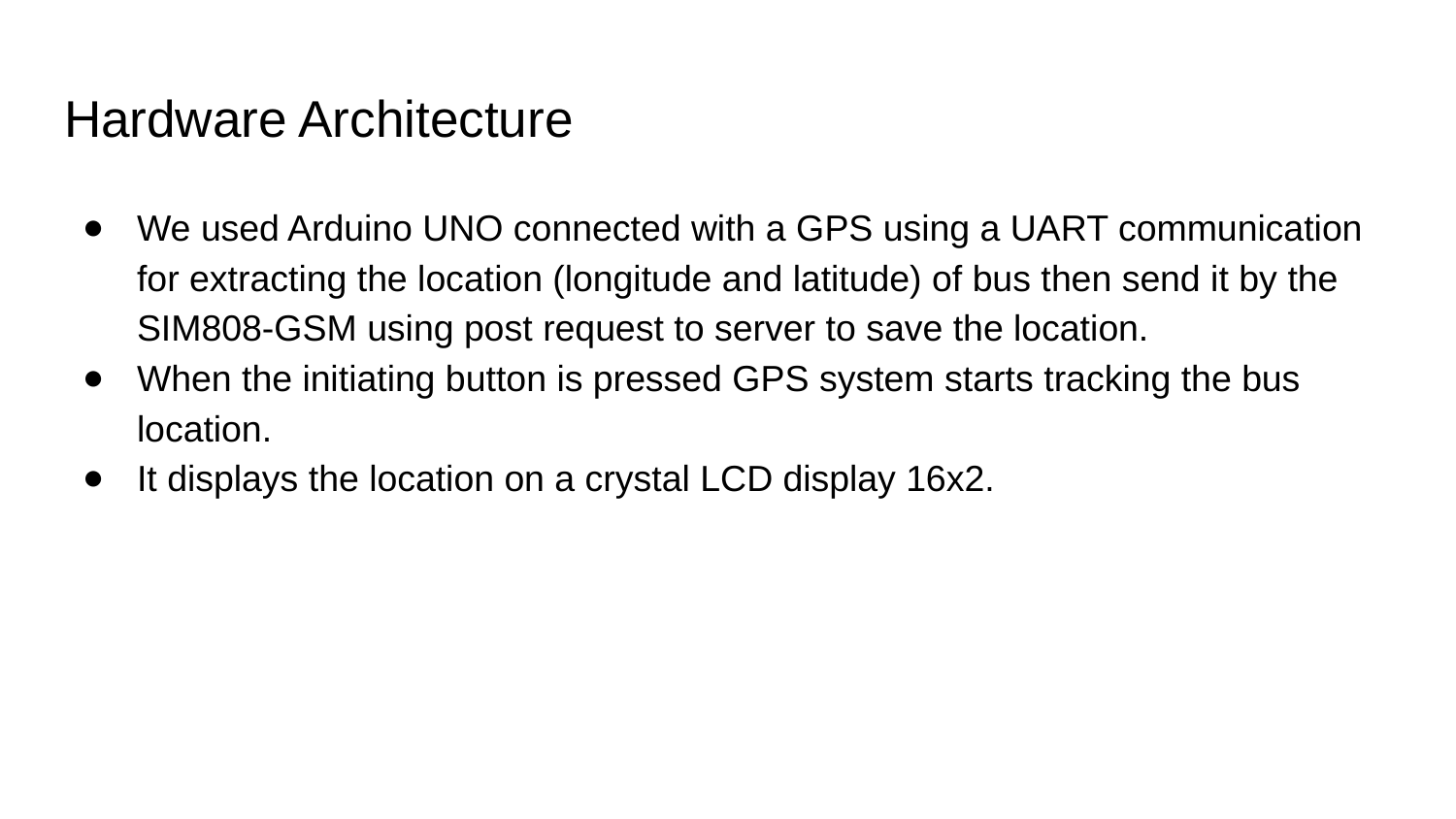

# Hardware Architecture
We used Arduino UNO connected with a GPS using a UART communication for extracting the location (longitude and latitude) of bus then send it by the SIM808-GSM using post request to server to save the location.
When the initiating button is pressed GPS system starts tracking the bus location.
It displays the location on a crystal LCD display 16x2.